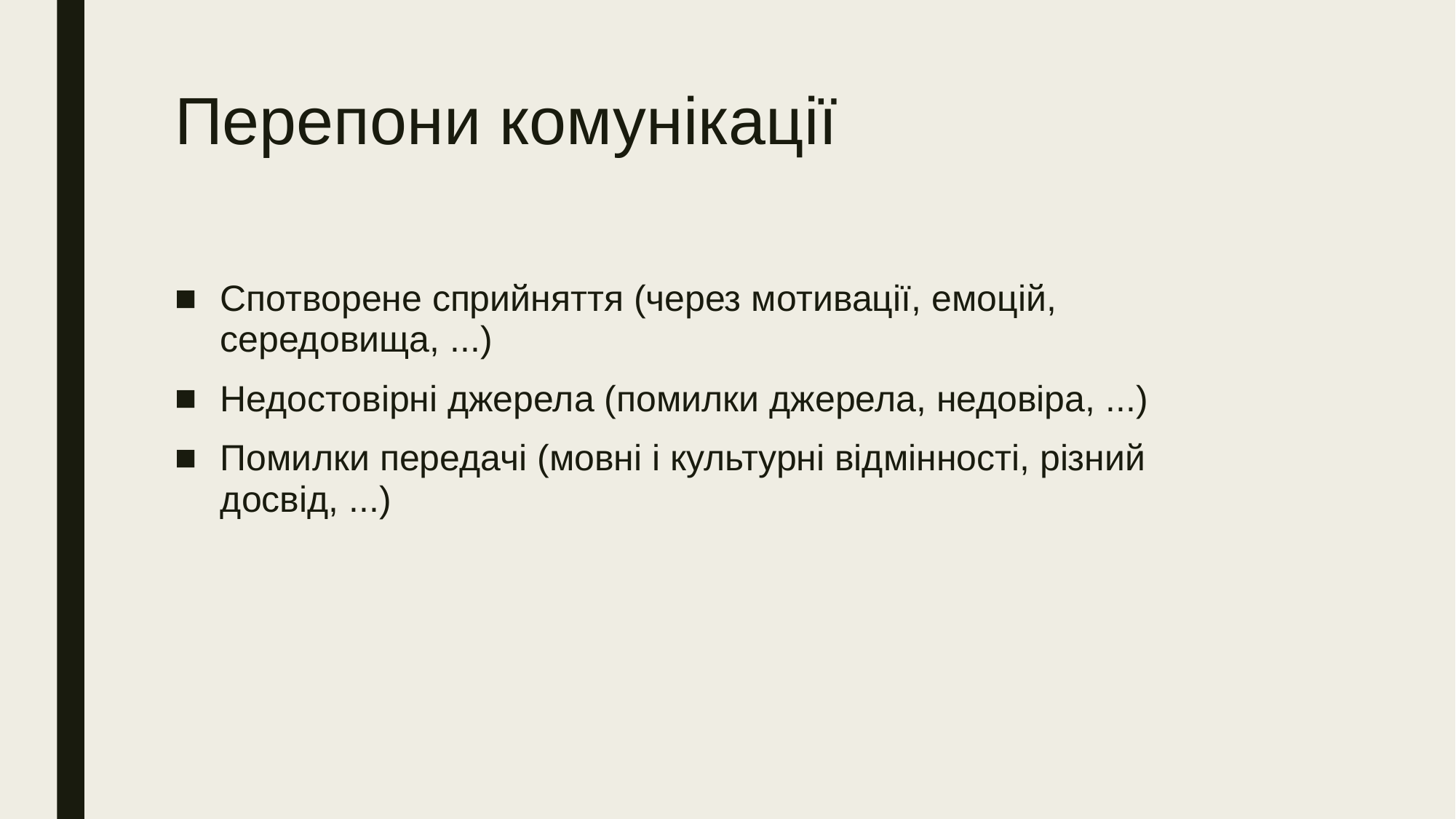

# Перепони комунікації
Спотворене сприйняття (через мотивації, емоцій, середовища, ...)
Недостовірні джерела (помилки джерела, недовіра, ...)
Помилки передачі (мовні і культурні відмінності, різний досвід, ...)